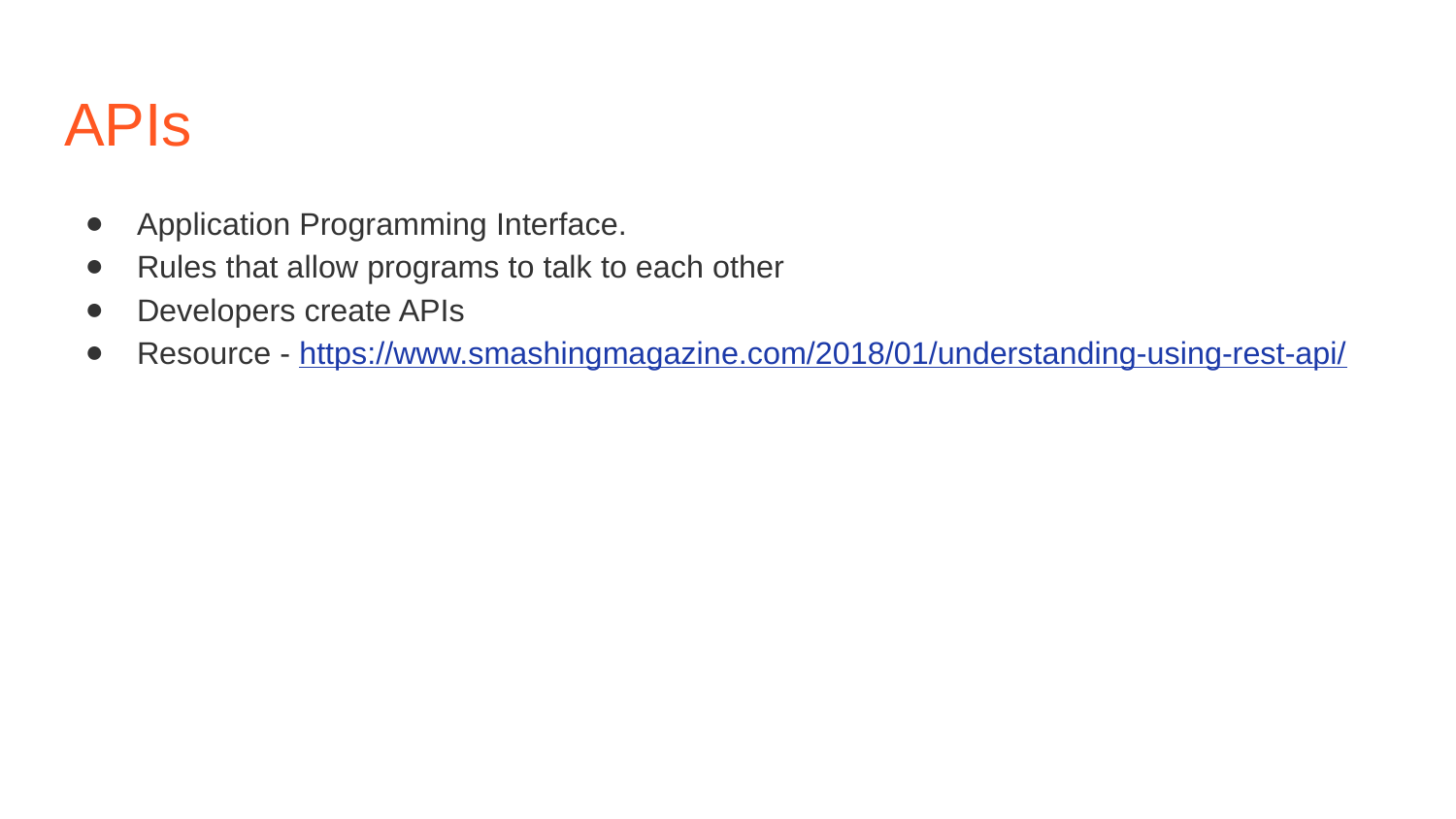

# APIs
Application Programming Interface.
Rules that allow programs to talk to each other
Developers create APIs
Resource - https://www.smashingmagazine.com/2018/01/understanding-using-rest-api/